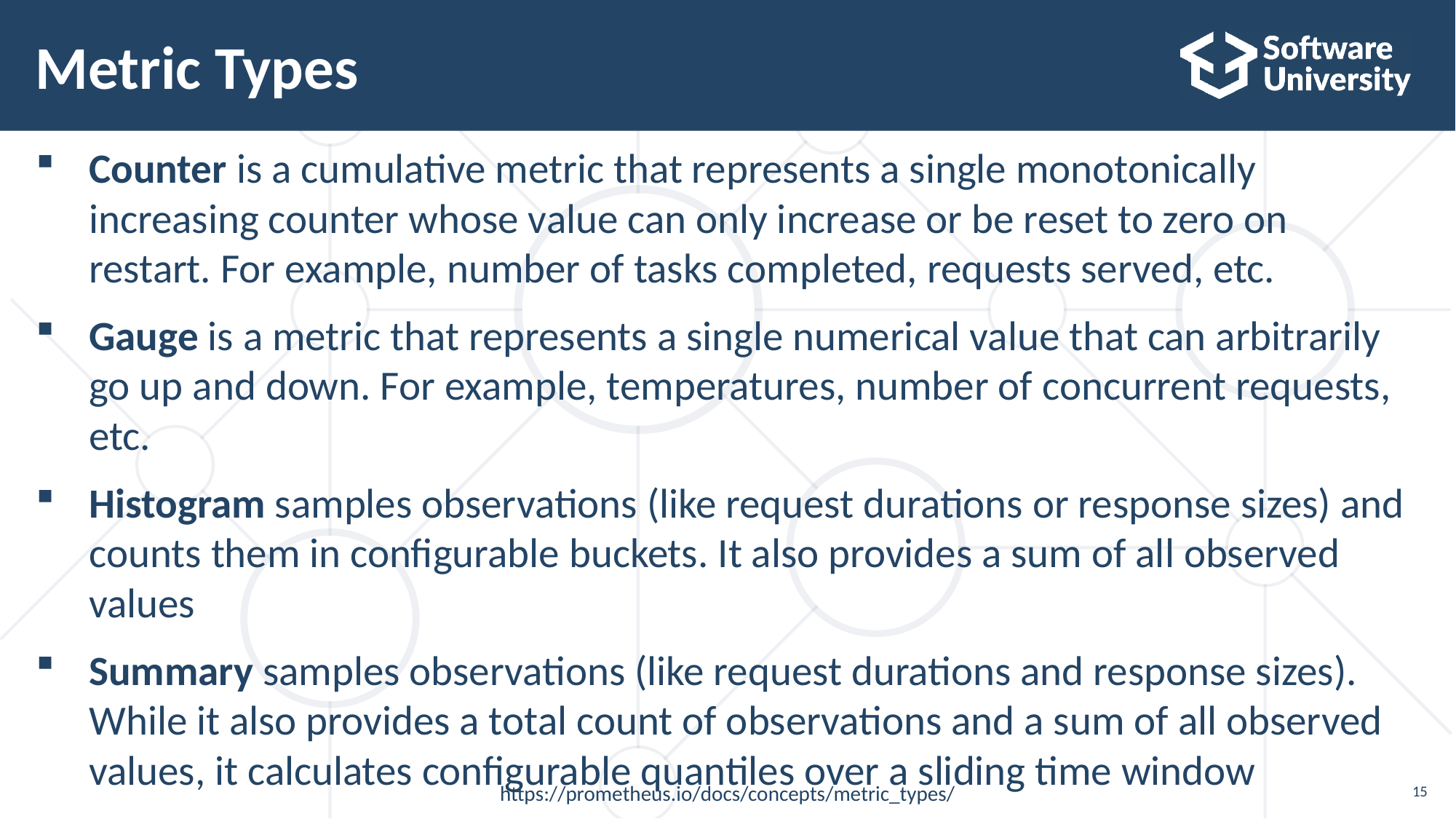

# Metric Types
Counter is a cumulative metric that represents a single monotonically increasing counter whose value can only increase or be reset to zero on restart. For example, number of tasks completed, requests served, etc.
Gauge is a metric that represents a single numerical value that can arbitrarily go up and down. For example, temperatures, number of concurrent requests, etc.
Histogram samples observations (like request durations or response sizes) and counts them in configurable buckets. It also provides a sum of all observed values
Summary samples observations (like request durations and response sizes). While it also provides a total count of observations and a sum of all observed values, it calculates configurable quantiles over a sliding time window
https://prometheus.io/docs/concepts/metric_types/
15